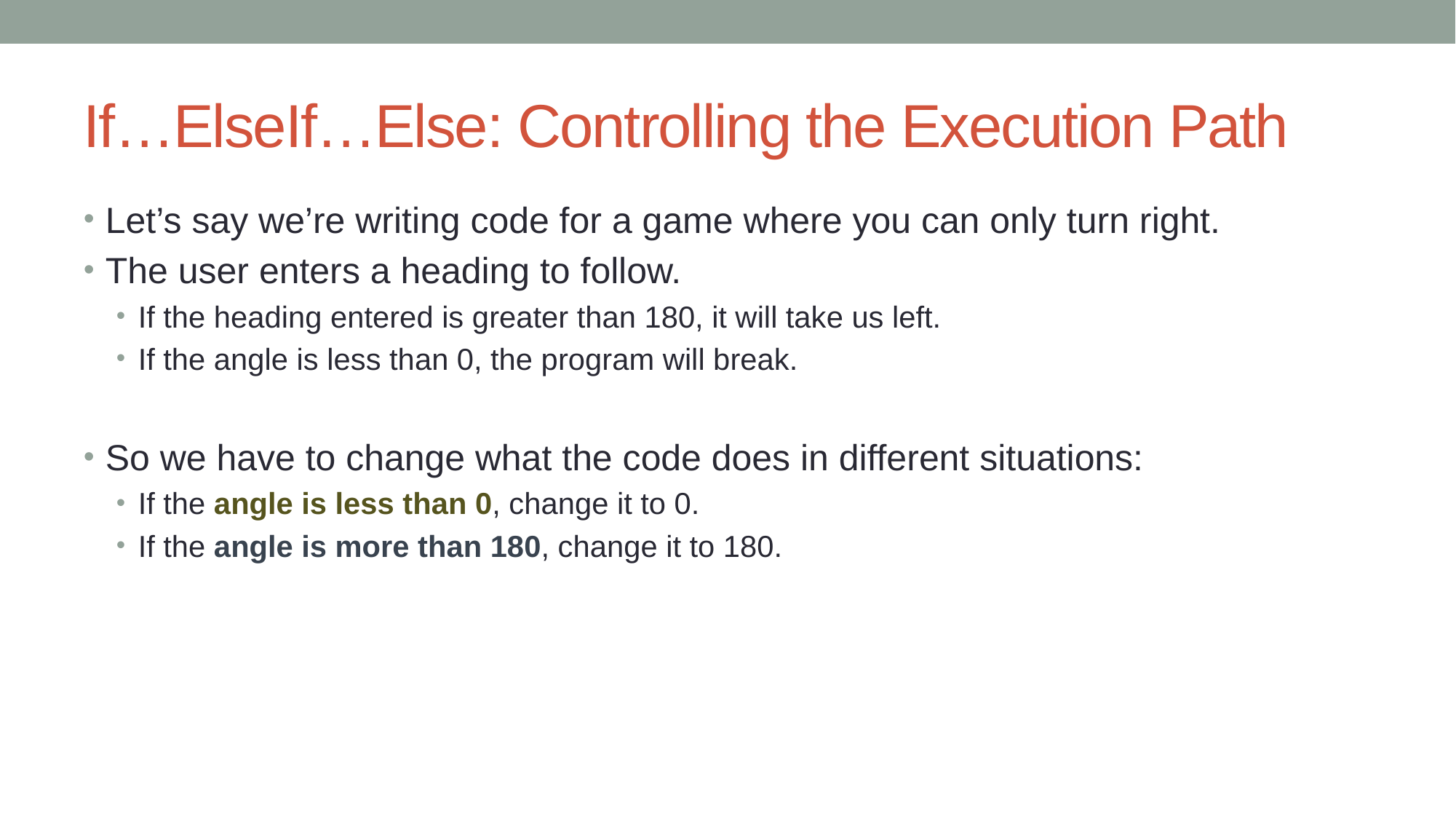

# If…ElseIf…Else: Controlling the Execution Path
Let’s say we’re writing code for a game where you can only turn right.
The user enters a heading to follow.
If the heading entered is greater than 180, it will take us left.
If the angle is less than 0, the program will break.

So we have to change what the code does in different situations:
If the angle is less than 0, change it to 0.
If the angle is more than 180, change it to 180.